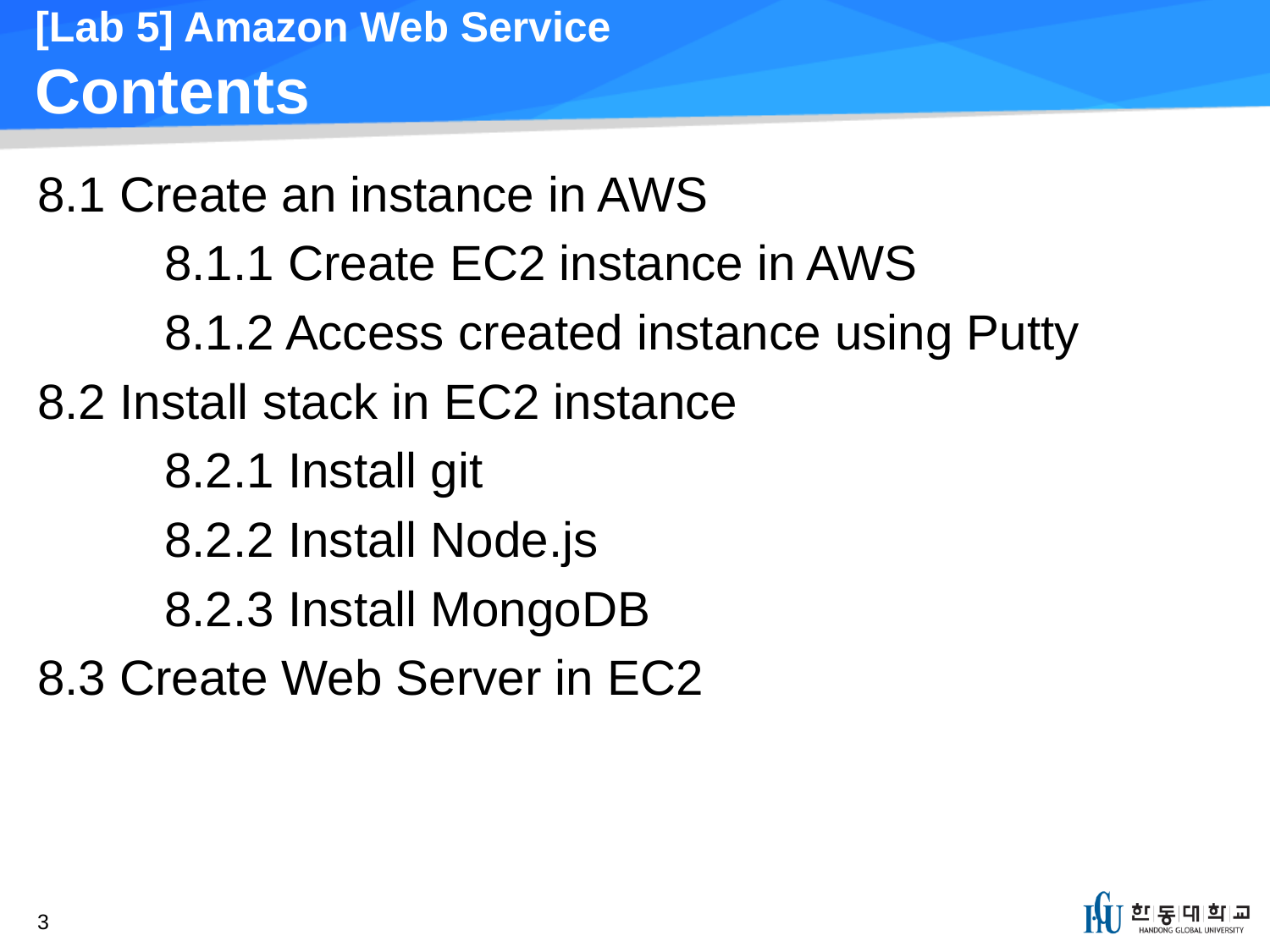

# [Lab 5] Amazon Web Service Contents
8.1 Create an instance in AWS
	8.1.1 Create EC2 instance in AWS
	8.1.2 Access created instance using Putty
8.2 Install stack in EC2 instance
	8.2.1 Install git
	8.2.2 Install Node.js
	8.2.3 Install MongoDB
8.3 Create Web Server in EC2

3